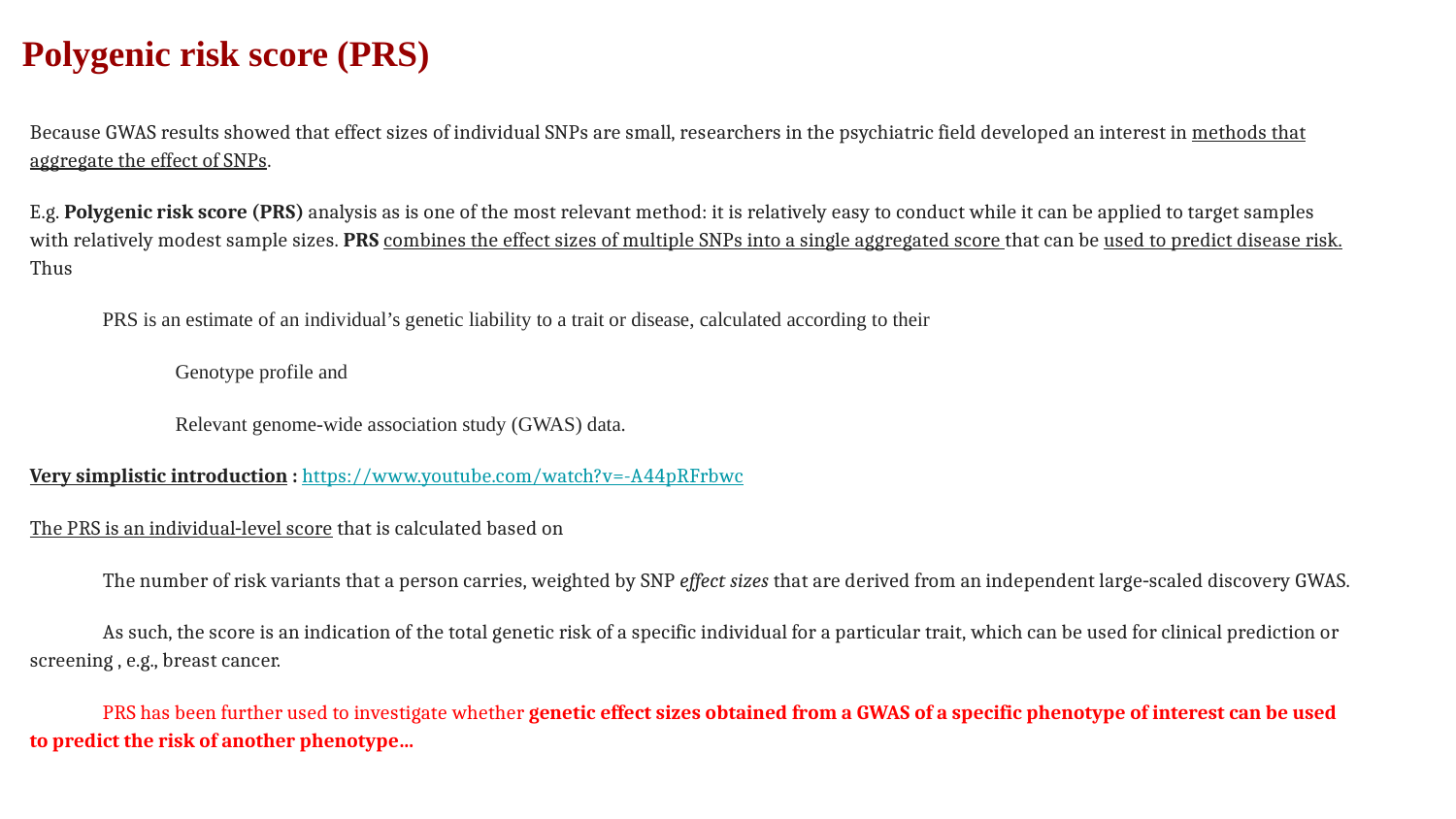

# Polygenic risk score (PRS)
Because GWAS results showed that effect sizes of individual SNPs are small, researchers in the psychiatric field developed an interest in methods that aggregate the effect of SNPs.
E.g. Polygenic risk score (PRS) analysis as is one of the most relevant method: it is relatively easy to conduct while it can be applied to target samples with relatively modest sample sizes. PRS combines the effect sizes of multiple SNPs into a single aggregated score that can be used to predict disease risk. Thus
PRS is an estimate of an individual’s genetic liability to a trait or disease, calculated according to their
Genotype profile and
Relevant genome-wide association study (GWAS) data.
Very simplistic introduction : https://www.youtube.com/watch?v=-A44pRFrbwc
The PRS is an individual‐level score that is calculated based on
The number of risk variants that a person carries, weighted by SNP effect sizes that are derived from an independent large‐scaled discovery GWAS.
As such, the score is an indication of the total genetic risk of a specific individual for a particular trait, which can be used for clinical prediction or screening , e.g., breast cancer.
PRS has been further used to investigate whether genetic effect sizes obtained from a GWAS of a specific phenotype of interest can be used to predict the risk of another phenotype…

Effect size : https://www.ncbi.nlm.nih.gov/pmc/articles/PMC3444174/#:~:text=What%20Is%20Effect%20Size%3F,in%20two%20different%20intervention%20groups.